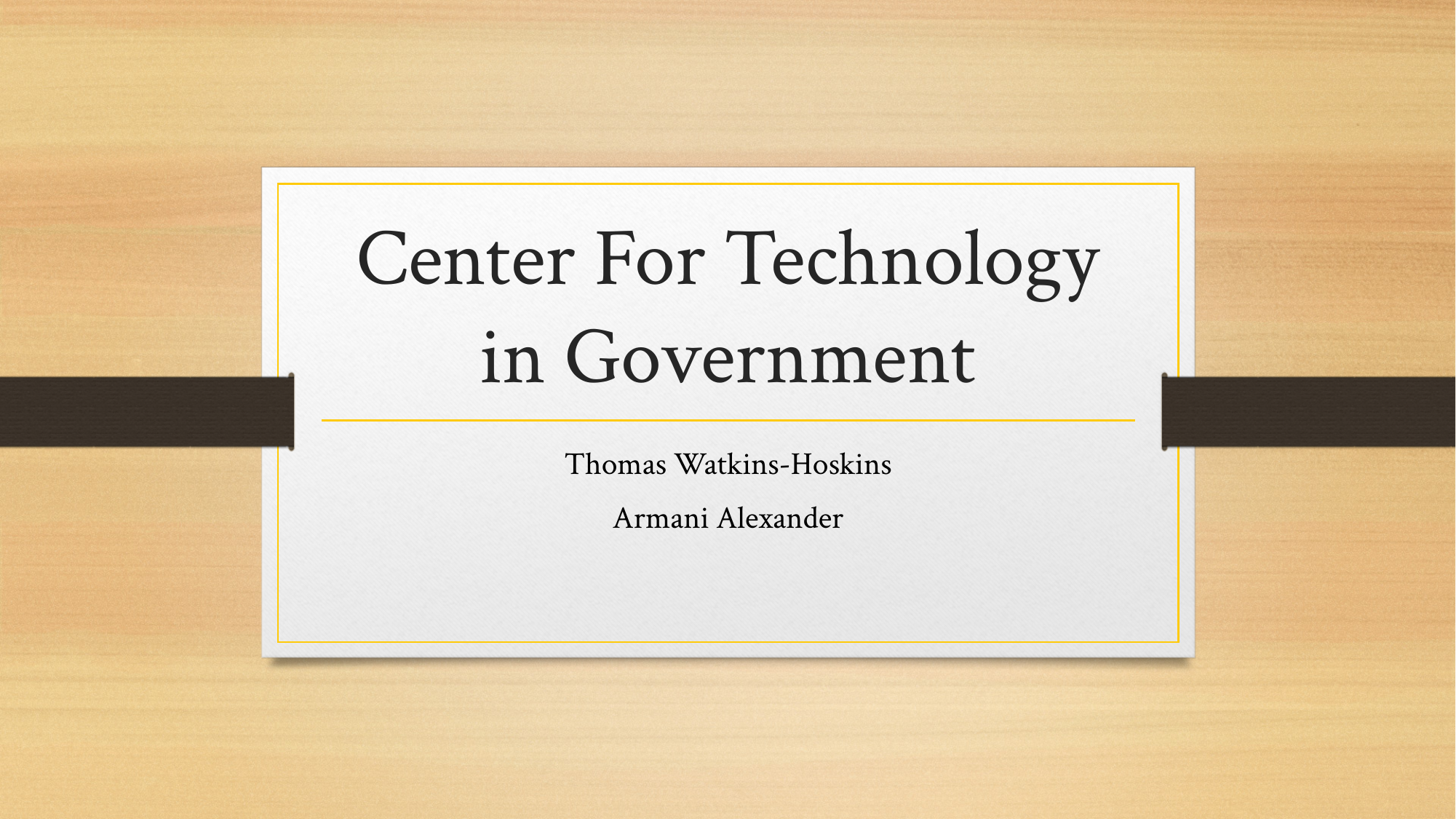

# Center For Technology in Government
Thomas Watkins-Hoskins
Armani Alexander